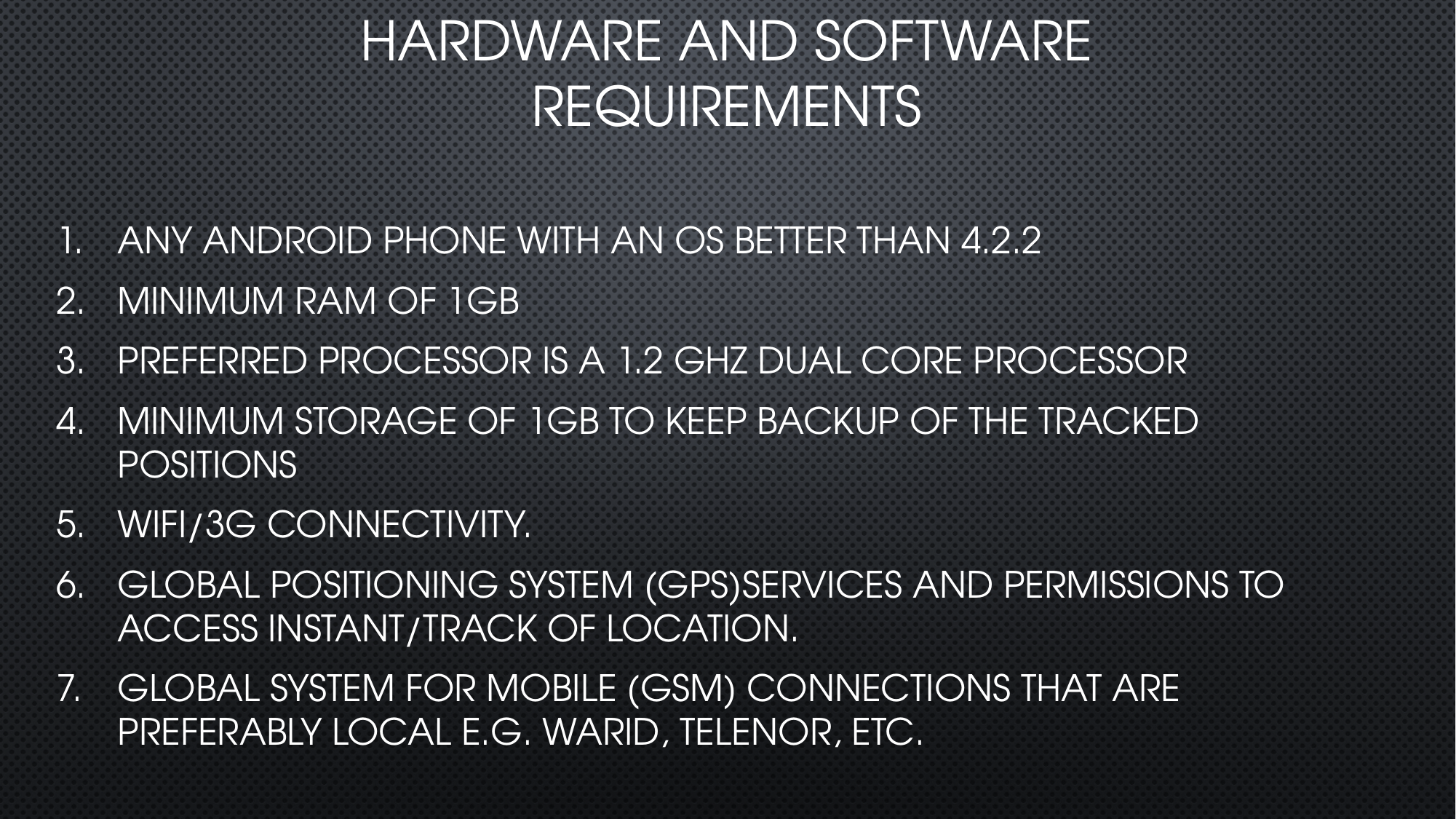

# HARDWARE and software REQUIREMENTS
Any android phone with an os better than 4.2.2
Minimum ram of 1gb
Preferred processor is a 1.2 GHz Dual Core processor
Minimum storage of 1gb to keep backup of the tracked positions
WiFi/3G connectivity.
Global Positioning System (GPS)services and permissions to access instant/track of location.
Global System for Mobile (GSM) connections that are preferably local e.g. Warid, Telenor, etc.